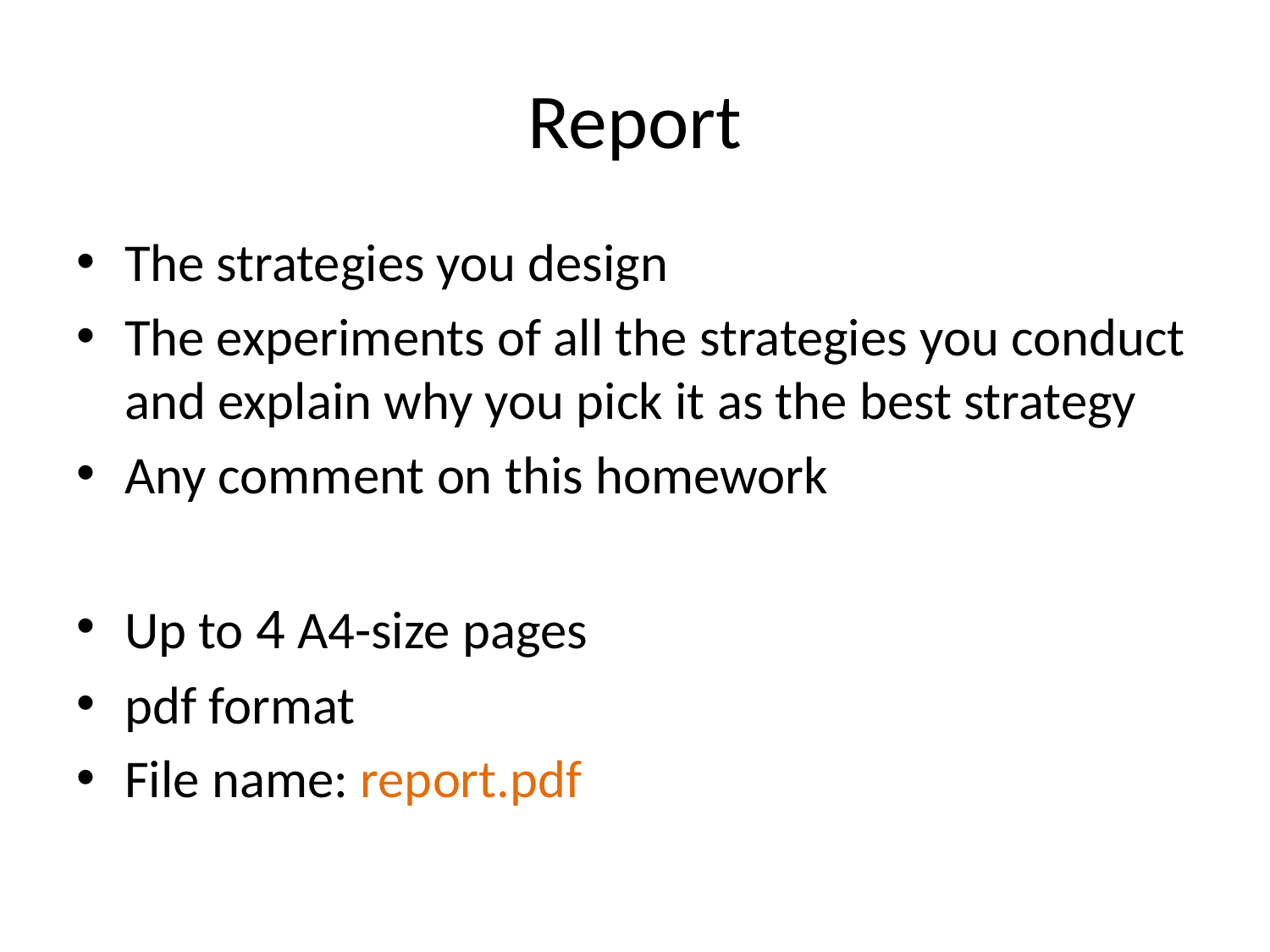

# Report
The strategies you design
The experiments of all the strategies you conduct and explain why you pick it as the best strategy
Any comment on this homework

Up to 4 A4-size pages
pdf format
File name: report.pdf